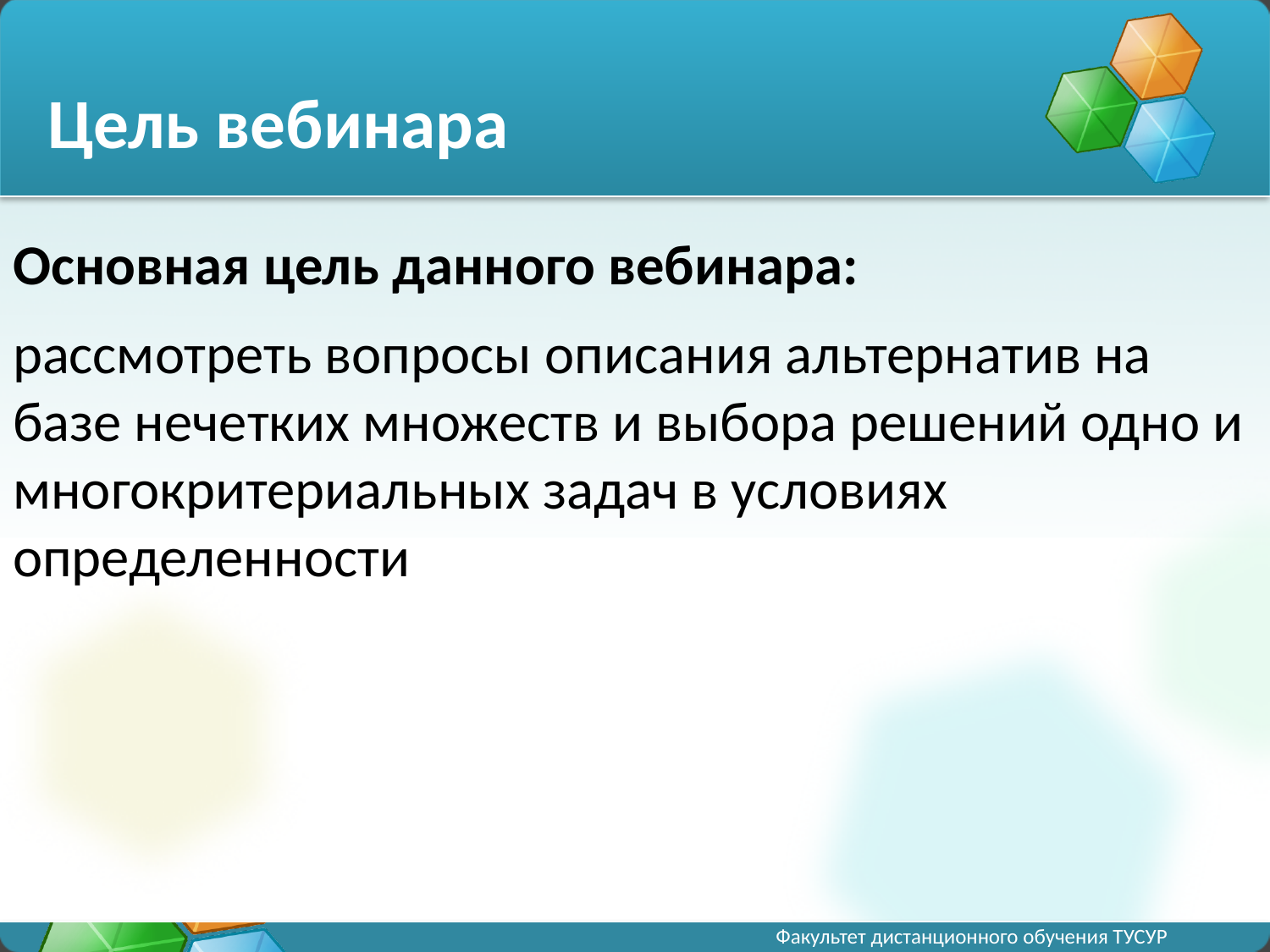

# Цель вебинара
Основная цель данного вебинара:
рассмотреть вопросы описания альтернатив на базе нечетких множеств и выбора решений одно и многокритериальных задач в условиях определенности